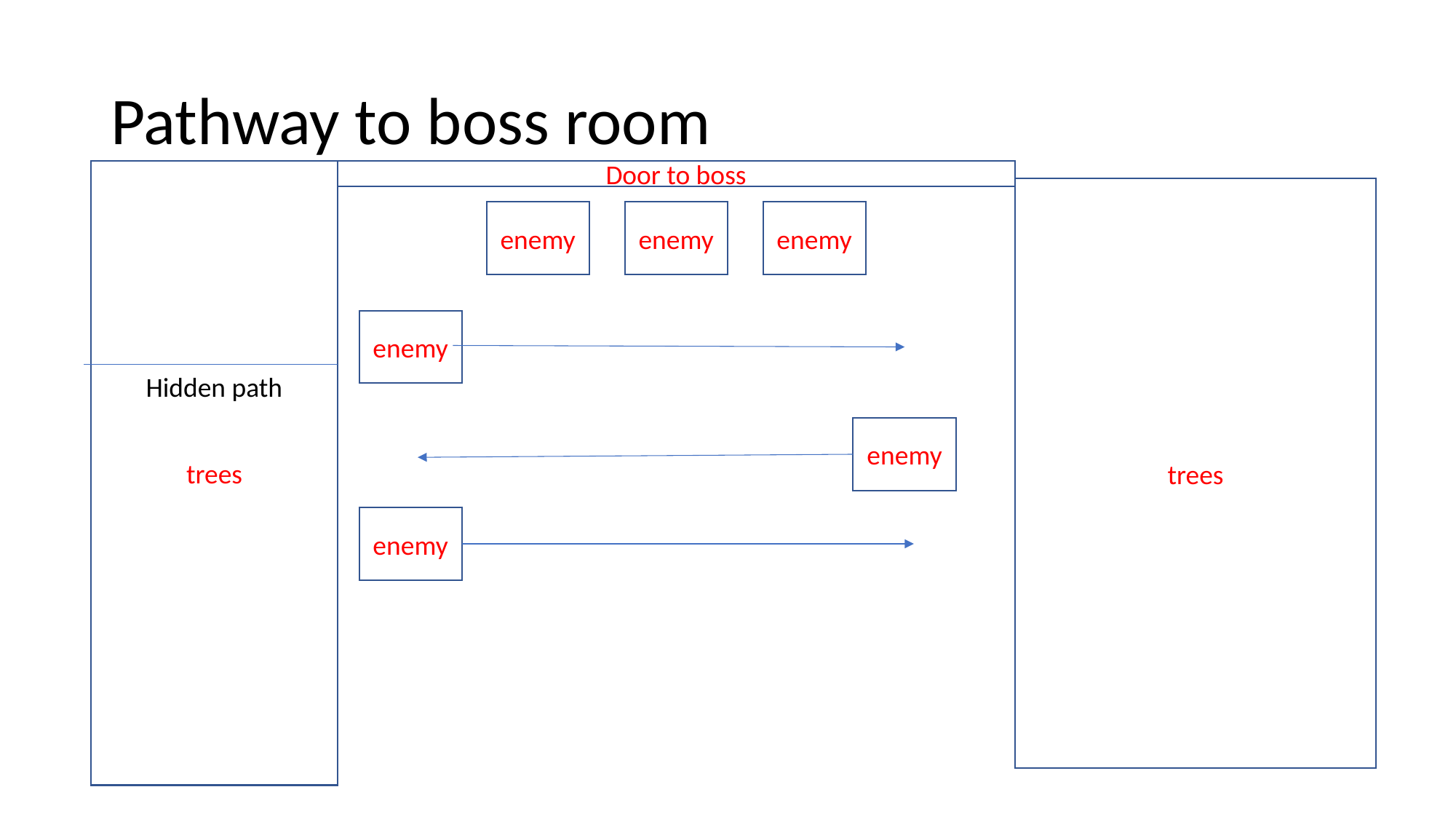

# Pathway to boss room
trees
Door to boss
trees
enemy
enemy
enemy
enemy
Hidden path
enemy
enemy